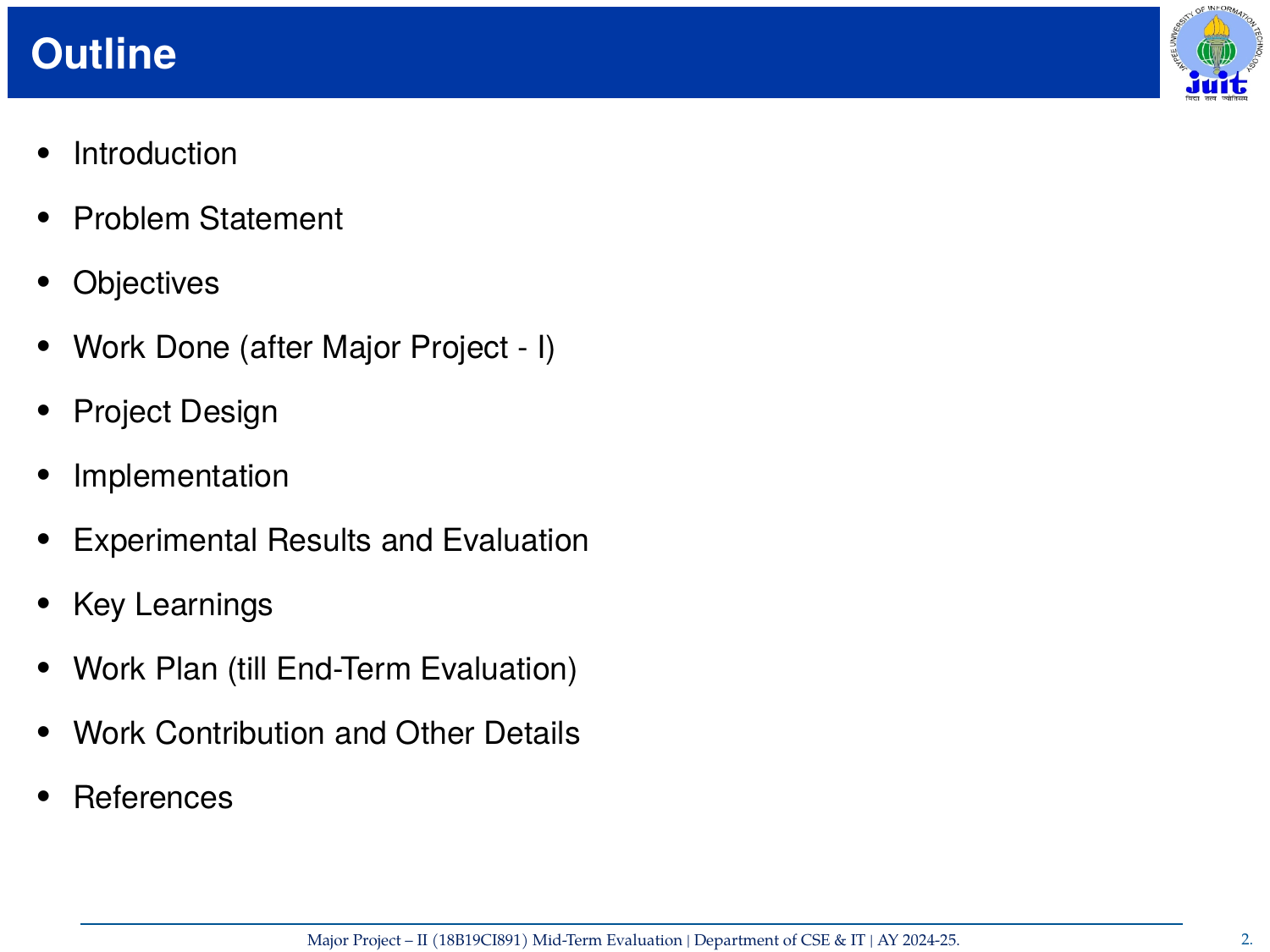

# Outline
Introduction
Problem Statement
Objectives
Work Done (after Major Project - I)
Project Design
Implementation
Experimental Results and Evaluation
Key Learnings
Work Plan (till End-Term Evaluation)
Work Contribution and Other Details
References